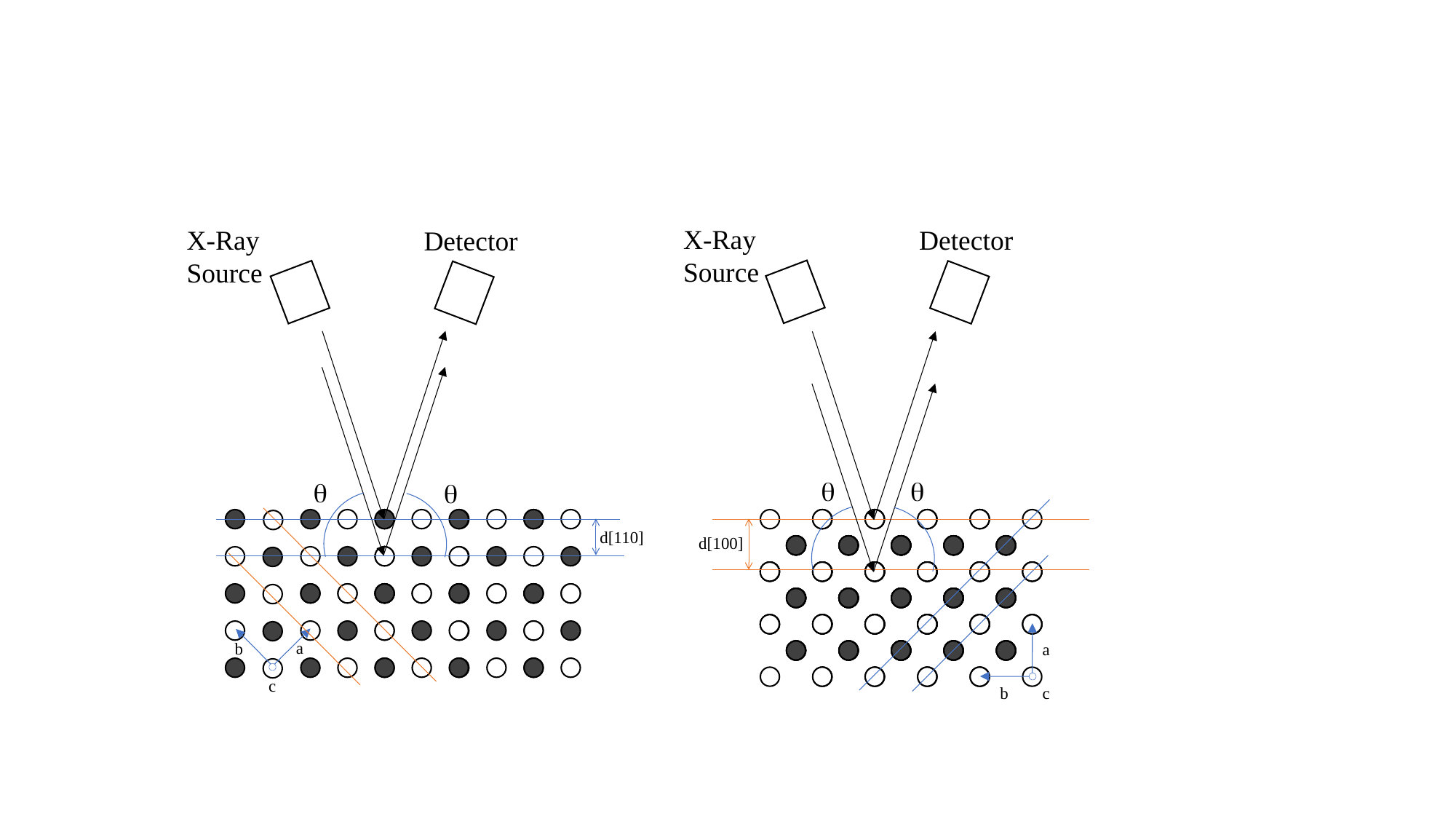

X-Ray
Source
Detector
X-Ray
Source
Detector

θ
θ
θ
θ

d[110]
d[100]

a
b
a

c

c
b